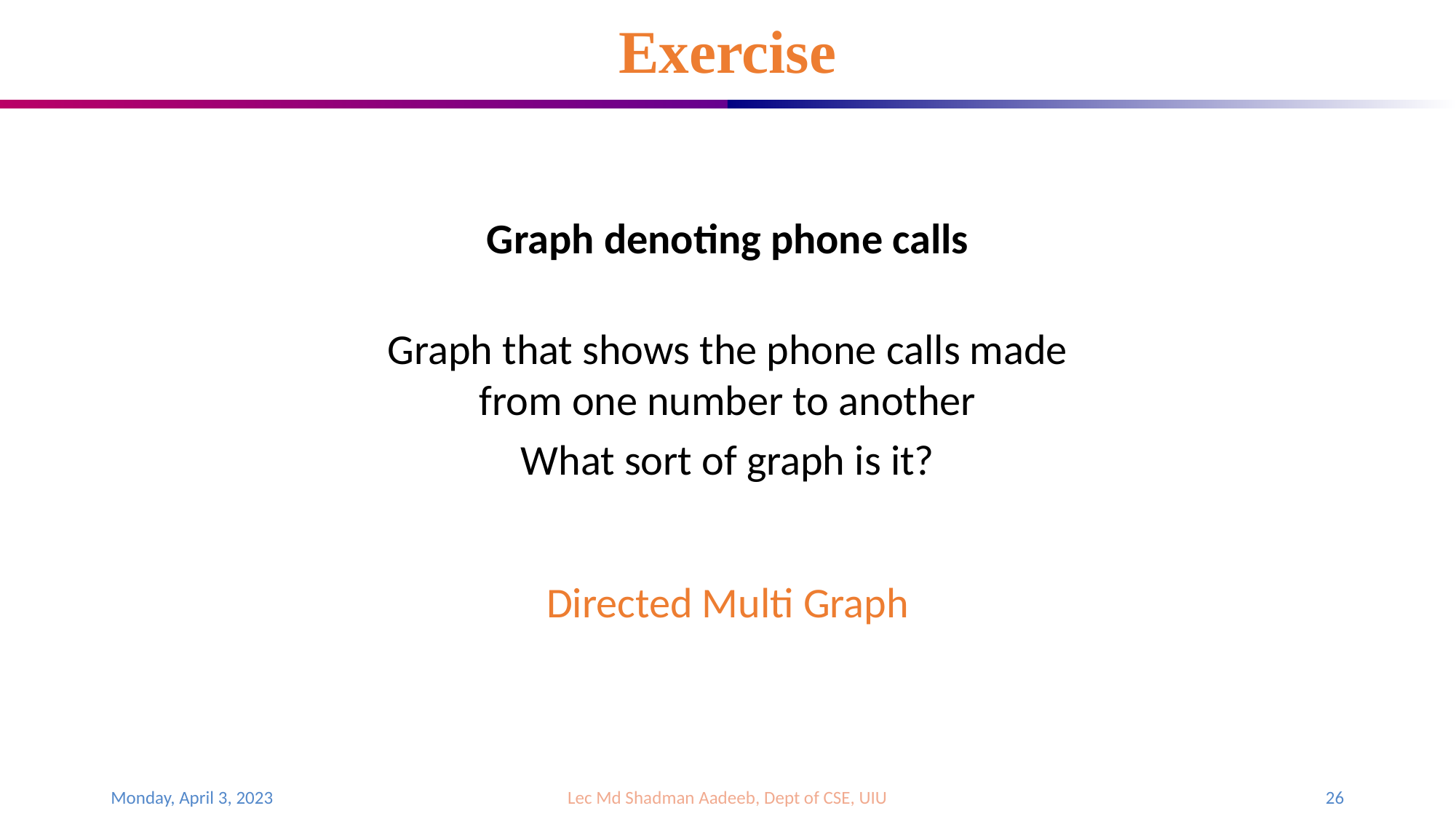

# Exercise

Graph denoting phone calls

Graph that shows the phone calls made
from one number to another
What sort of graph is it?

Directed Multi Graph
Monday, April 3, 2023
Lec Md Shadman Aadeeb, Dept of CSE, UIU
26